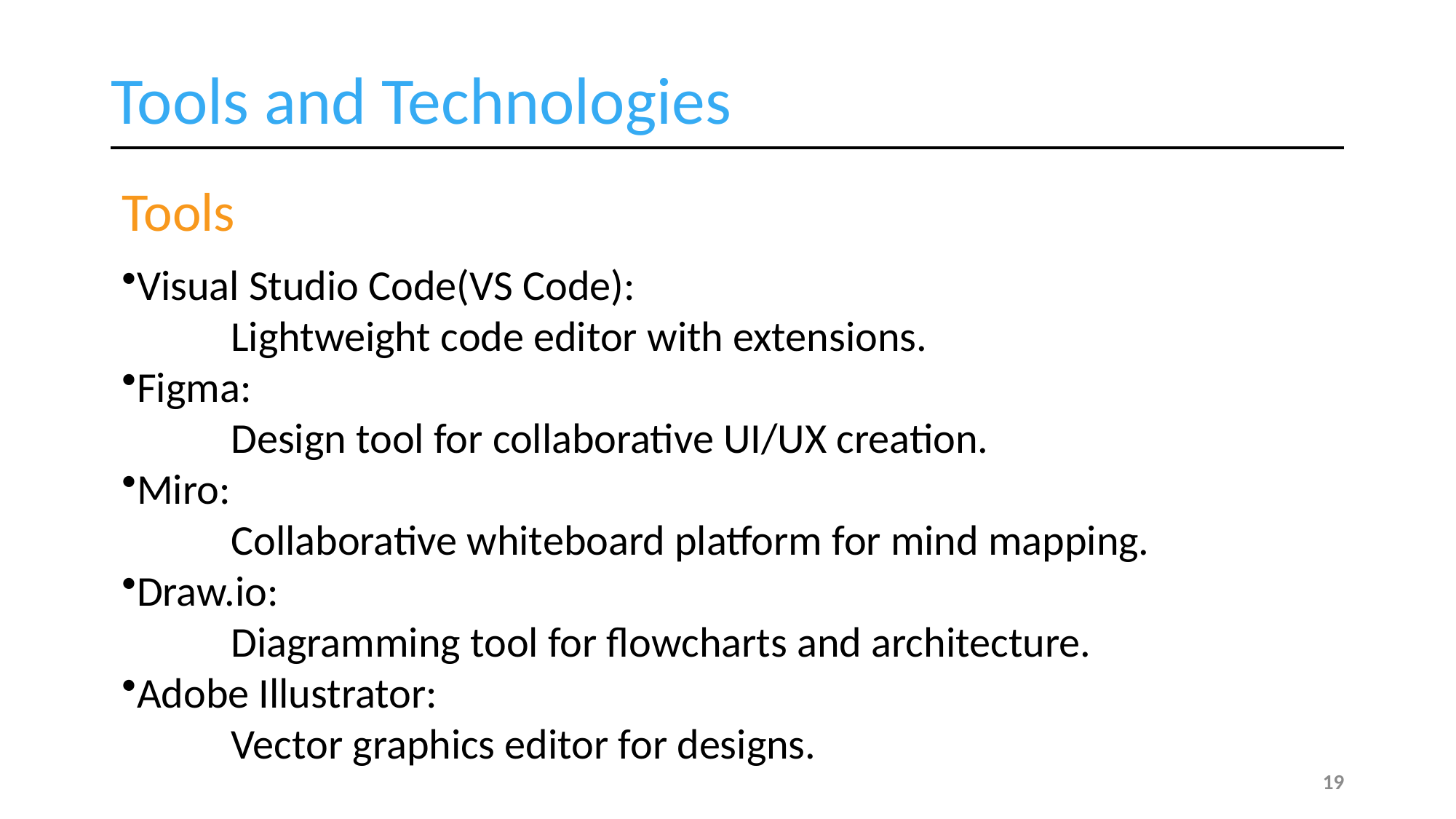

# Tools and Technologies
Tools
Visual Studio Code(VS Code):
	Lightweight code editor with extensions.
Figma:
	Design tool for collaborative UI/UX creation.
Miro:
	Collaborative whiteboard platform for mind mapping.
Draw.io:
	Diagramming tool for flowcharts and architecture.
Adobe Illustrator:
	Vector graphics editor for designs.
19